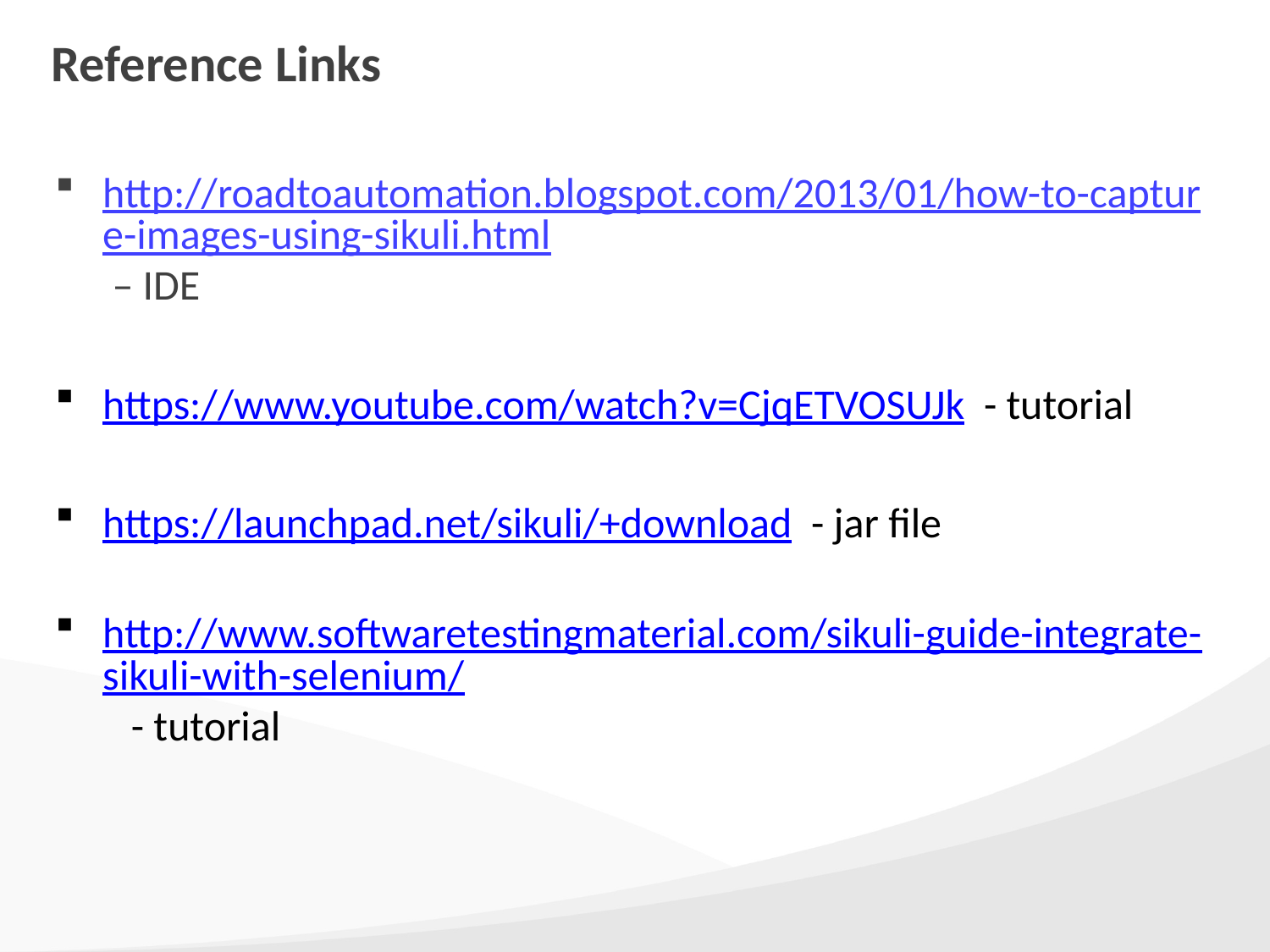

# Reference Links
http://roadtoautomation.blogspot.com/2013/01/how-to-capture-images-using-sikuli.html – IDE

https://www.youtube.com/watch?v=CjqETVOSUJk  - tutorial

https://launchpad.net/sikuli/+download  - jar file
http://www.softwaretestingmaterial.com/sikuli-guide-integrate-sikuli-with-selenium/   - tutorial